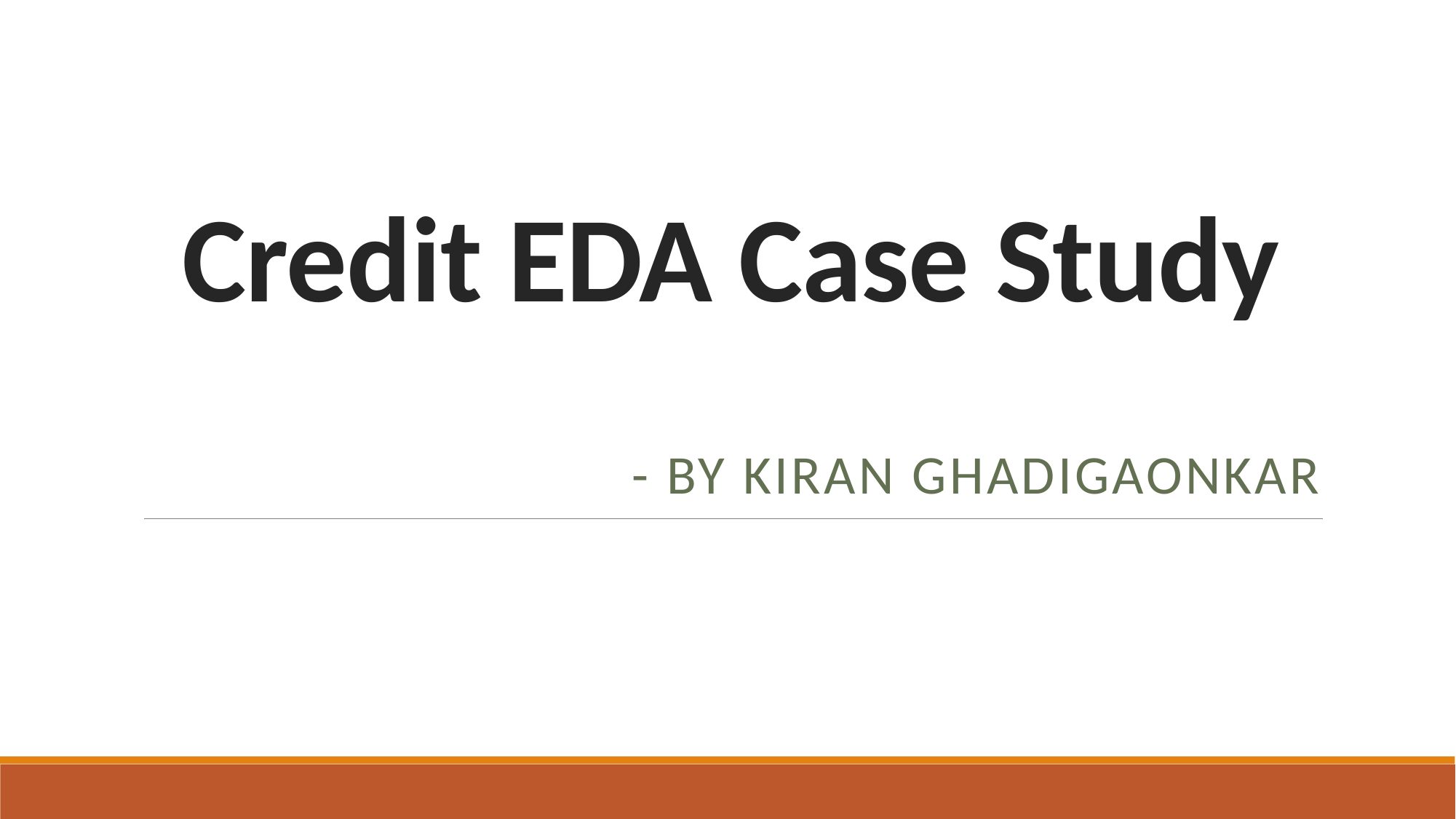

# Credit EDA Case Study
- By Kiran Ghadigaonkar